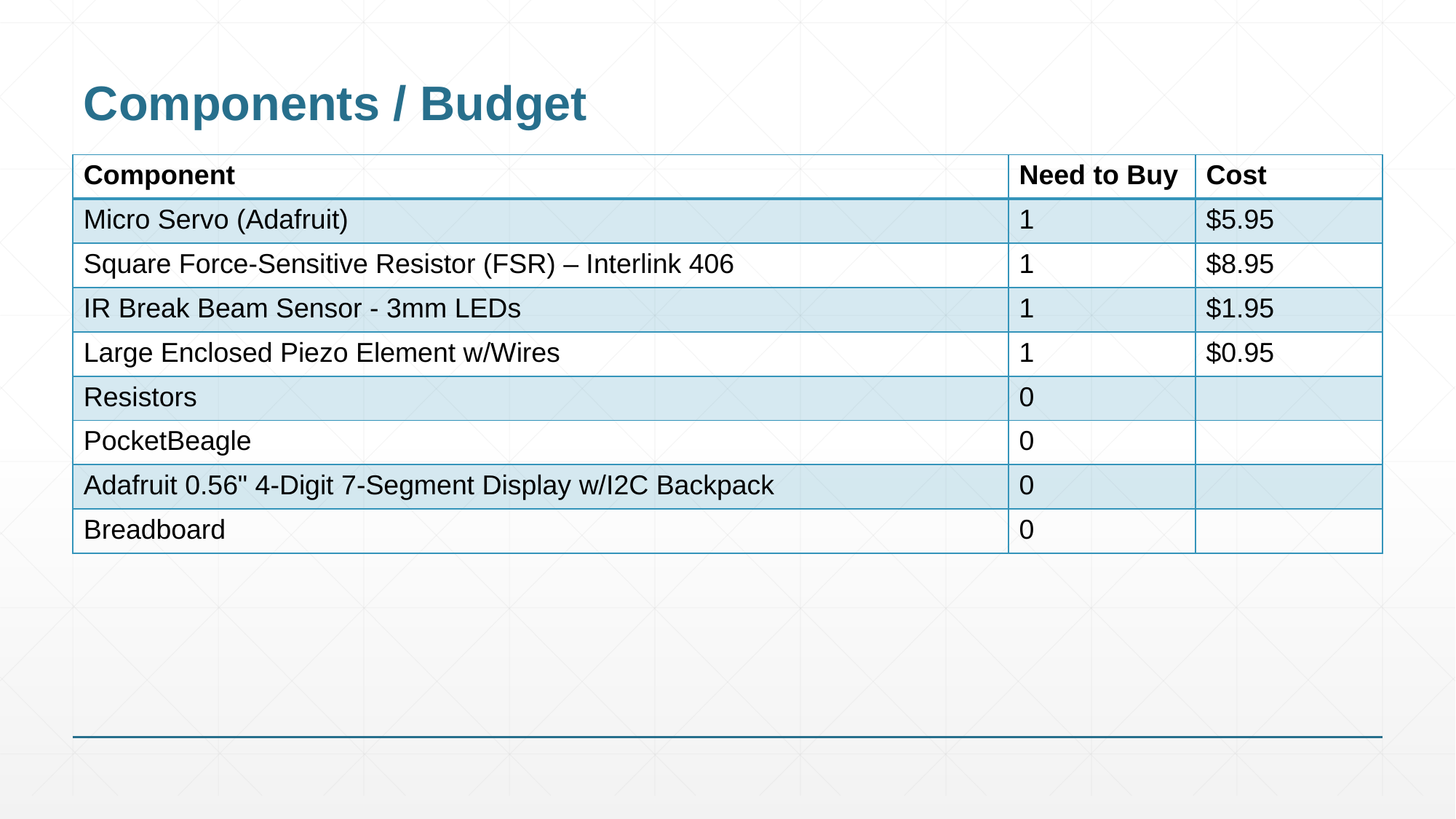

# Components / Budget
| Component | Need to Buy | Cost |
| --- | --- | --- |
| Micro Servo (Adafruit) | 1 | $5.95 |
| Square Force-Sensitive Resistor (FSR) – Interlink 406 | 1 | $8.95 |
| IR Break Beam Sensor - 3mm LEDs | 1 | $1.95 |
| Large Enclosed Piezo Element w/Wires | 1 | $0.95 |
| Resistors | 0 |  |
| PocketBeagle | 0 |  |
| Adafruit 0.56" 4-Digit 7-Segment Display w/I2C Backpack | 0 |  |
| Breadboard | 0 |  |